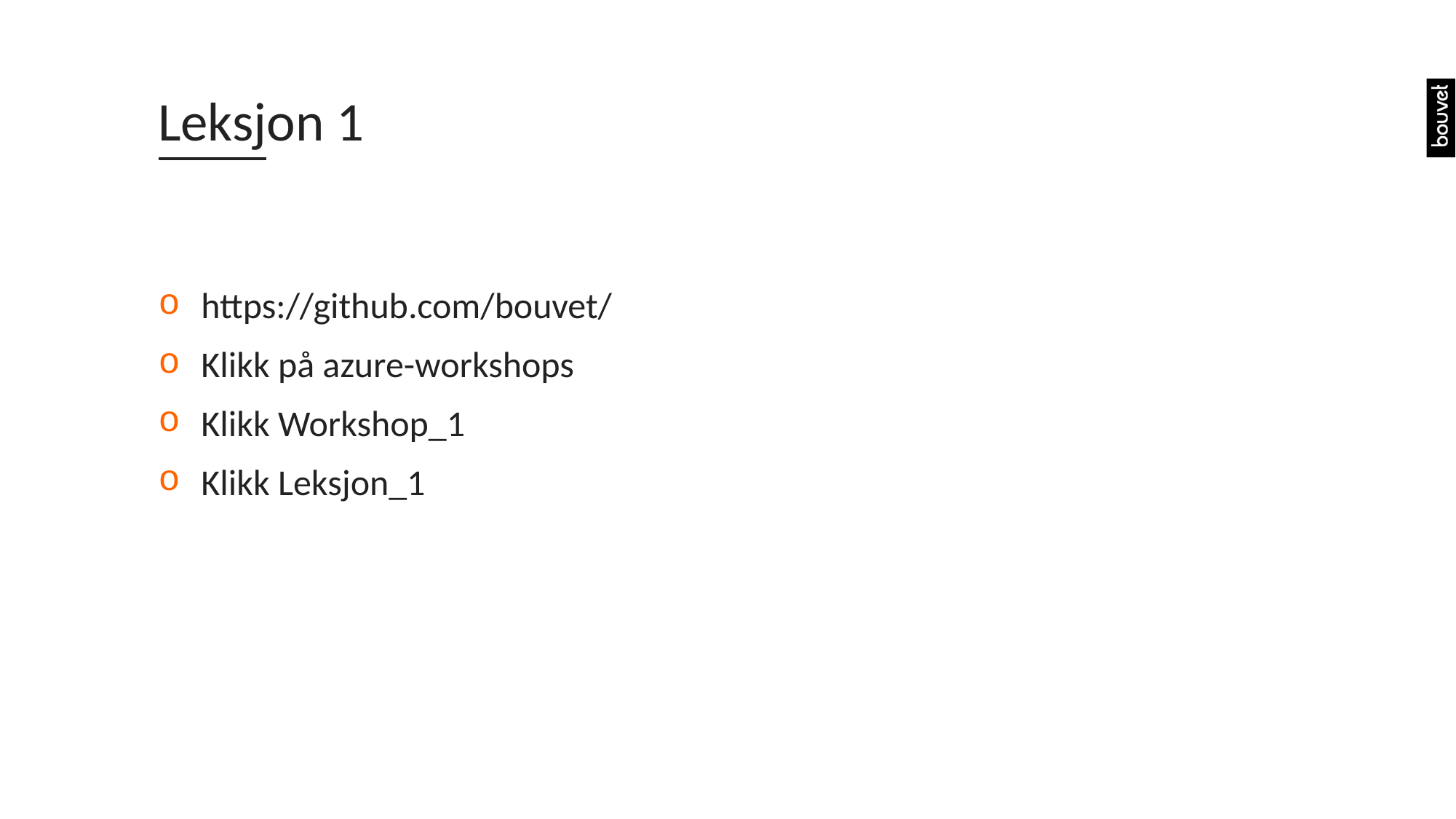

# Leksjon 1

https://github.com/bouvet/
Klikk på azure-workshops
Klikk Workshop_1
Klikk Leksjon_1